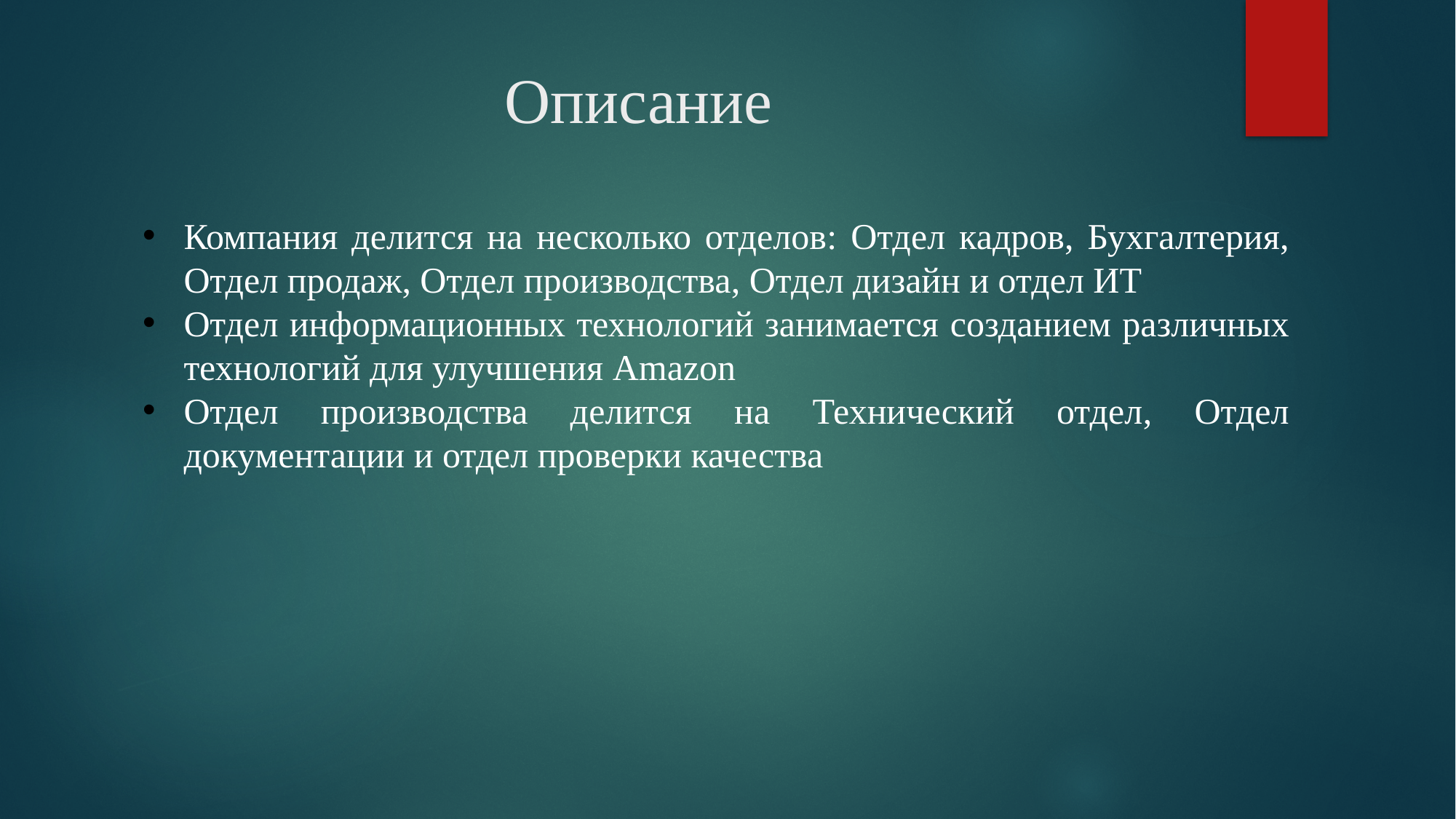

# Описание
Компания делится на несколько отделов: Отдел кадров, Бухгалтерия, Отдел продаж, Отдел производства, Отдел дизайн и отдел ИТ
Отдел информационных технологий занимается cозданием различных технологий для улучшения Amazon
Отдел производства делится на Технический отдел, Отдел документации и отдел проверки качества